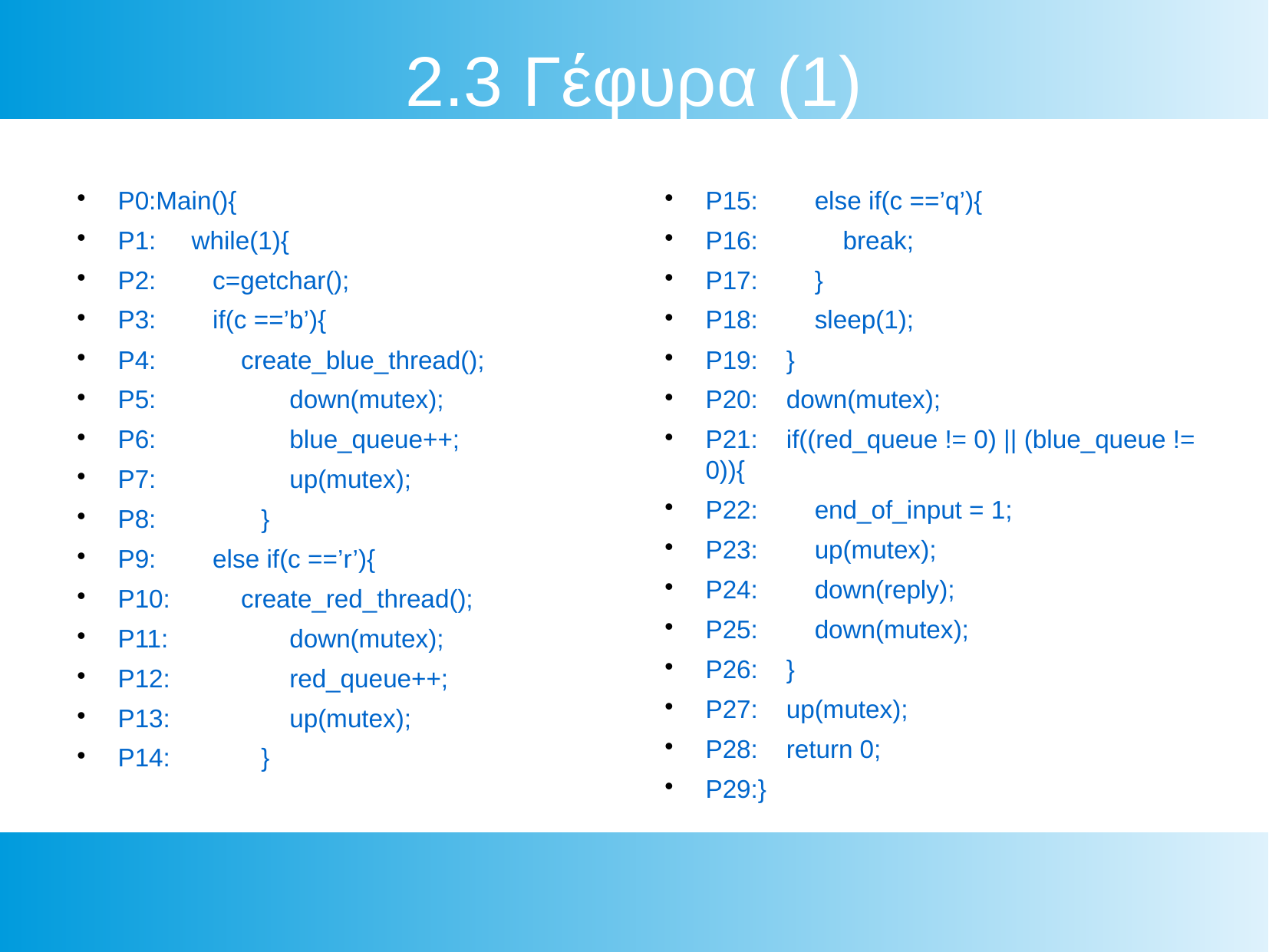

2.3 Γέφυρα (1)
P0:Main(){
P1:     while(1){
P2:        c=getchar();
P3:        if(c ==’b’){
P4:            create_blue_thread();
P5:	        down(mutex);
P6:	        blue_queue++;
P7:	        up(mutex);
P8:	    }
P9:        else if(c ==’r’){
P10:          create_red_thread();
P11:	        down(mutex);
P12:	        red_queue++;
P13:	        up(mutex);
P14:	    }
P15:        else if(c ==’q’){
P16:            break;
P17:        }
P18:        sleep(1);
P19:    }
P20:    down(mutex);
P21:    if((red_queue != 0) || (blue_queue != 0)){
P22:        end_of_input = 1;
P23:        up(mutex);
P24:        down(reply);
P25:        down(mutex);
P26:    }
P27:    up(mutex);
P28:    return 0;
P29:}